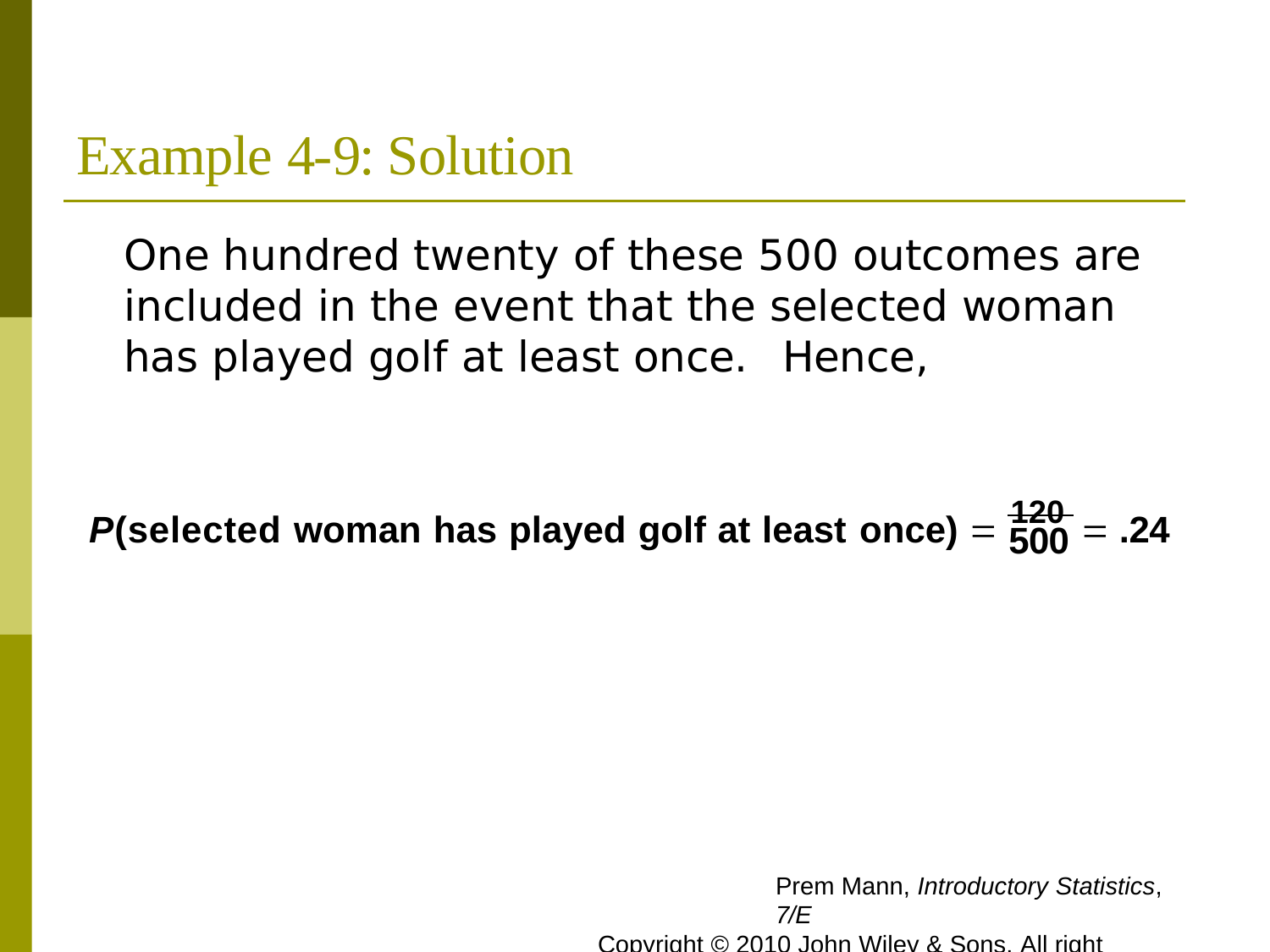

# Example 4-9: Solution
One hundred twenty of these 500 outcomes are included in the event that the selected woman has played golf at least once.	Hence,
P(selected woman has played golf at least once) = 120 = .24
500

Prem Mann, Introductory Statistics, 7/E
Copyright © 2010 John Wiley & Sons. All right reserved